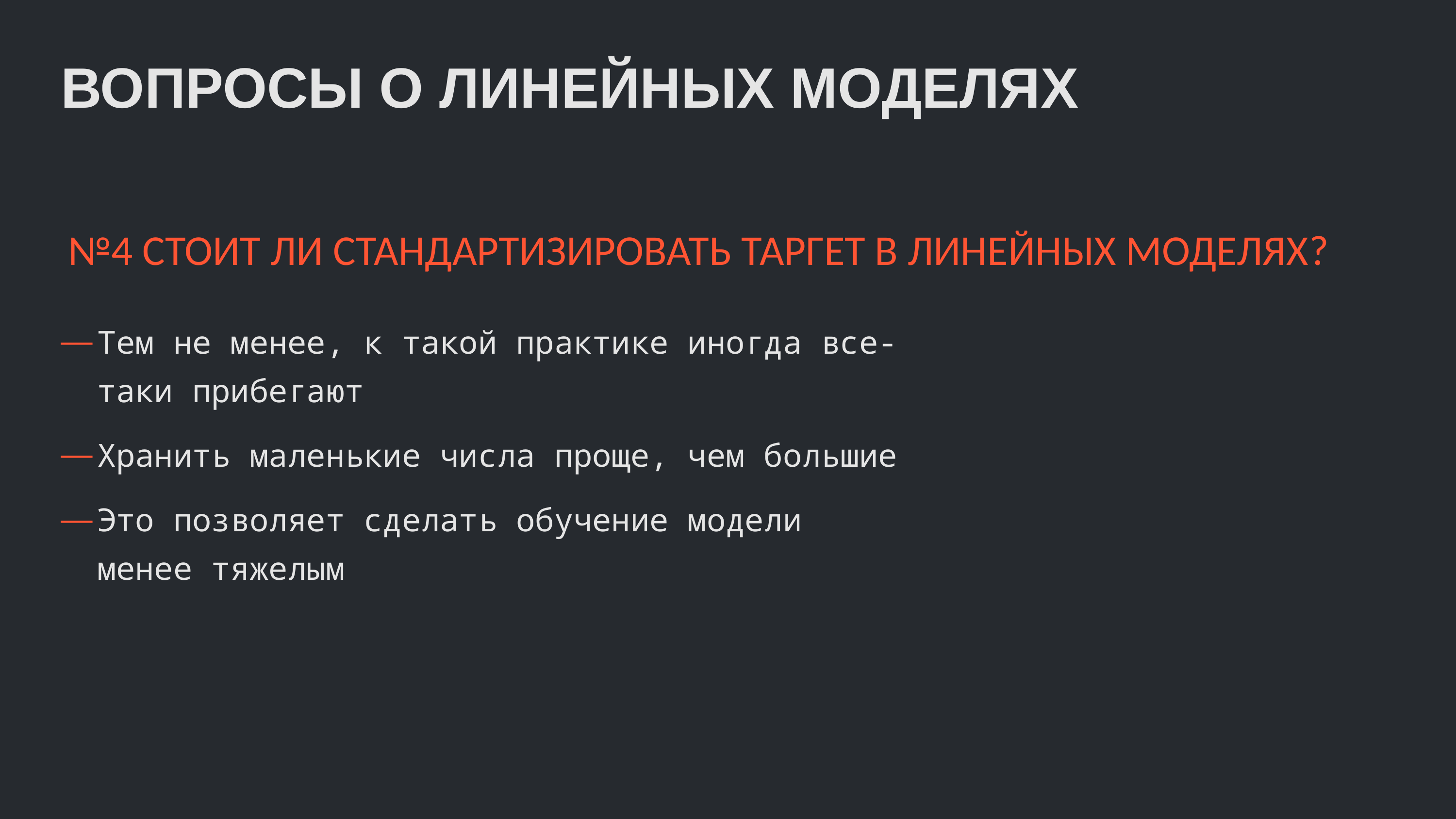

ВОПРОСЫ О ЛИНЕЙНЫХ МОДЕЛЯХ
№4 СТОИТ ЛИ СТАНДАРТИЗИРОВАТЬ ТАРГЕТ В ЛИНЕЙНЫХ МОДЕЛЯХ?
Тем не менее, к такой практике иногда все-таки прибегают
Хранить маленькие числа проще, чем большие
Это позволяет сделать обучение модели менее тяжелым